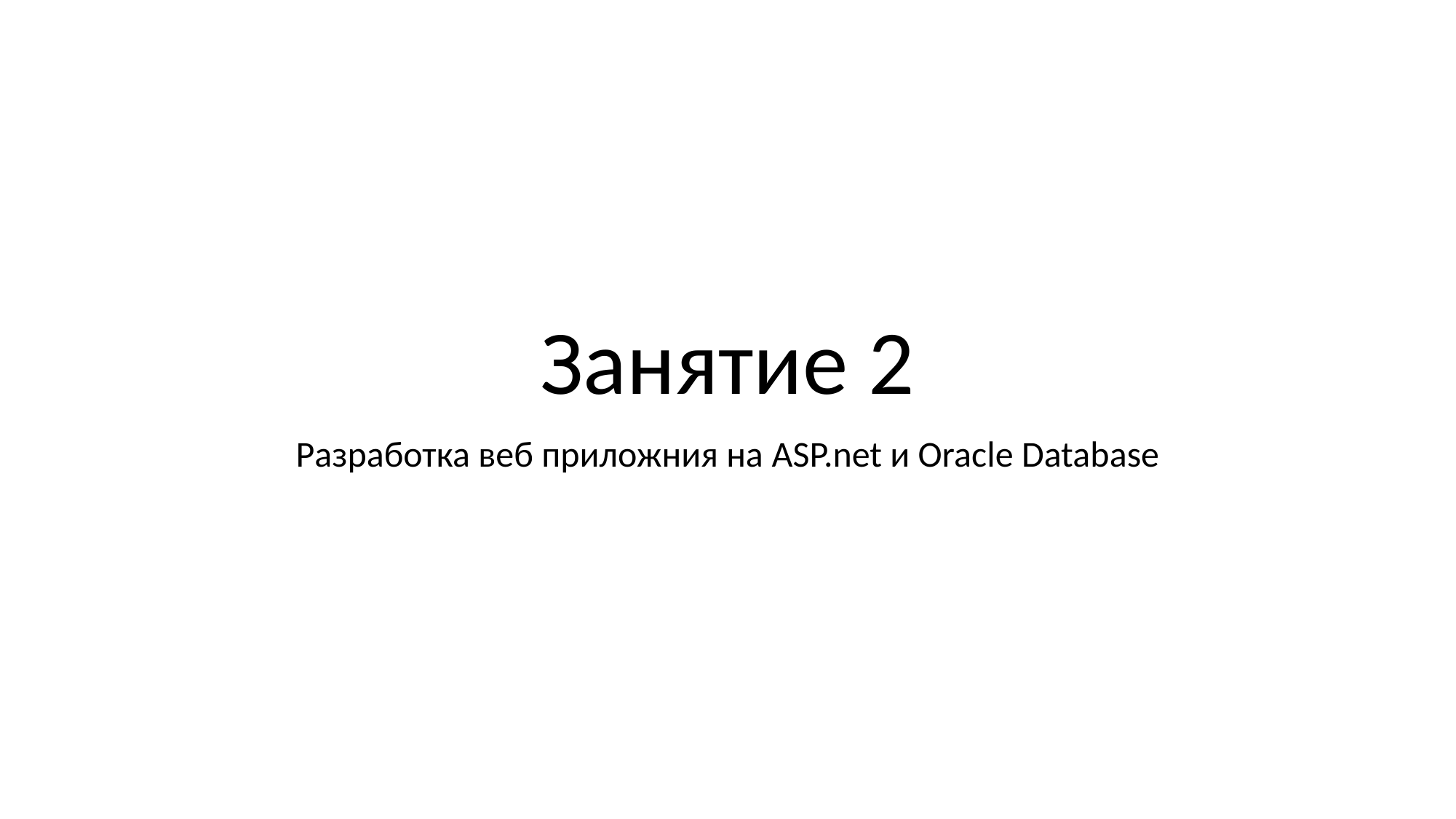

# Занятие 2
Разработка веб приложния на ASP.net и Oracle Database